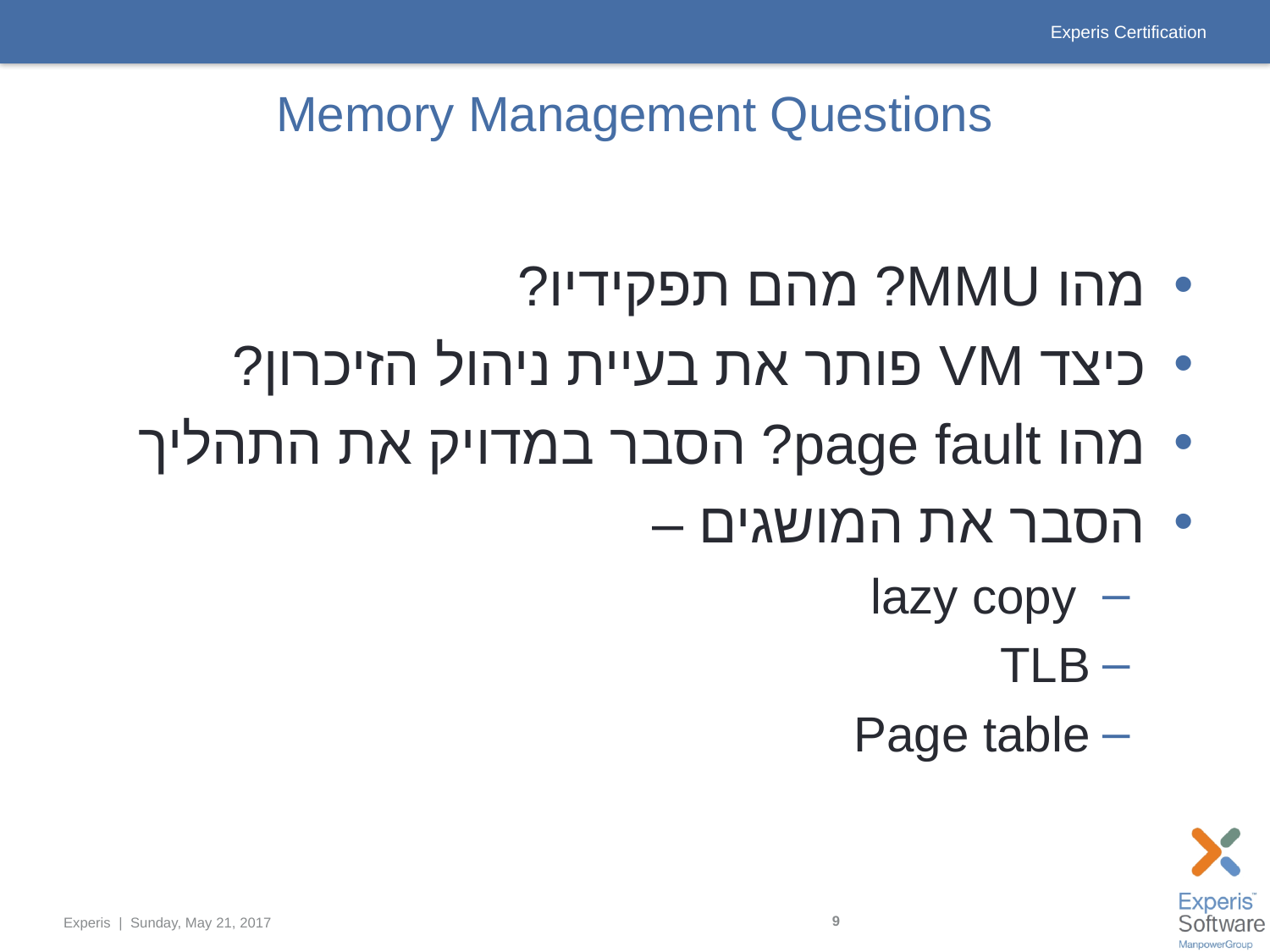

# Memory Management Questions
מהו MMU? מהם תפקידיו?
כיצד VM פותר את בעיית ניהול הזיכרון?
מהו page fault? הסבר במדויק את התהליך
הסבר את המושגים –
 lazy copy
TLB
Page table